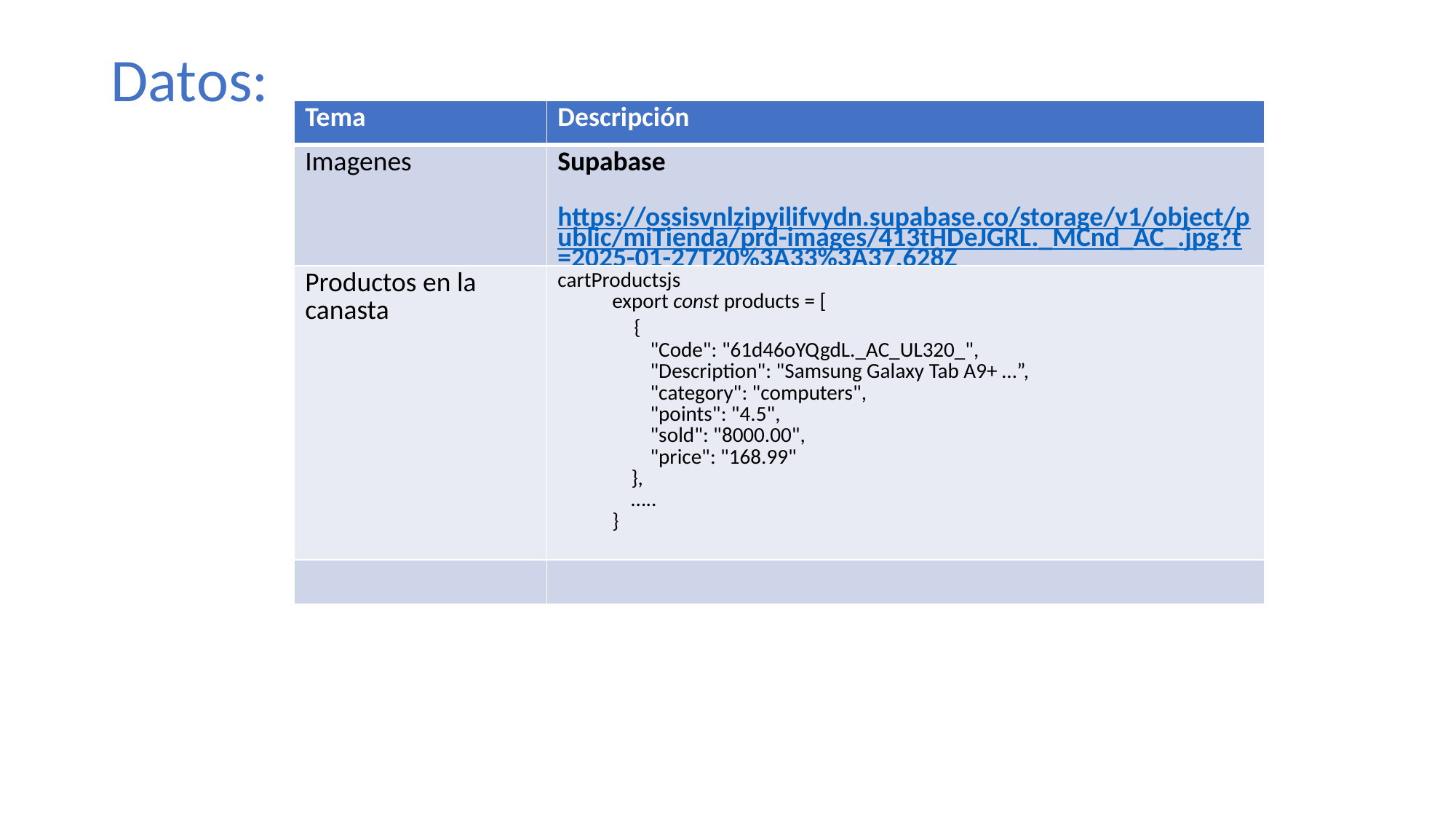

# Datos:
| Tema | Descripción |
| --- | --- |
| Imagenes | Supabase https://ossisvnlzipyilifvydn.supabase.co/storage/v1/object/public/miTienda/prd-images/413tHDeJGRL.\_MCnd\_AC\_.jpg?t=2025-01-27T20%3A33%3A37.628Z |
| Productos en la canasta | cartProductsjs export const products = [     {         "Code": "61d46oYQgdL.\_AC\_UL320\_",         "Description": "Samsung Galaxy Tab A9+ …”,         "category": "computers",         "points": "4.5",         "sold": "8000.00",         "price": "168.99"     }, ….. } |
|  |  |